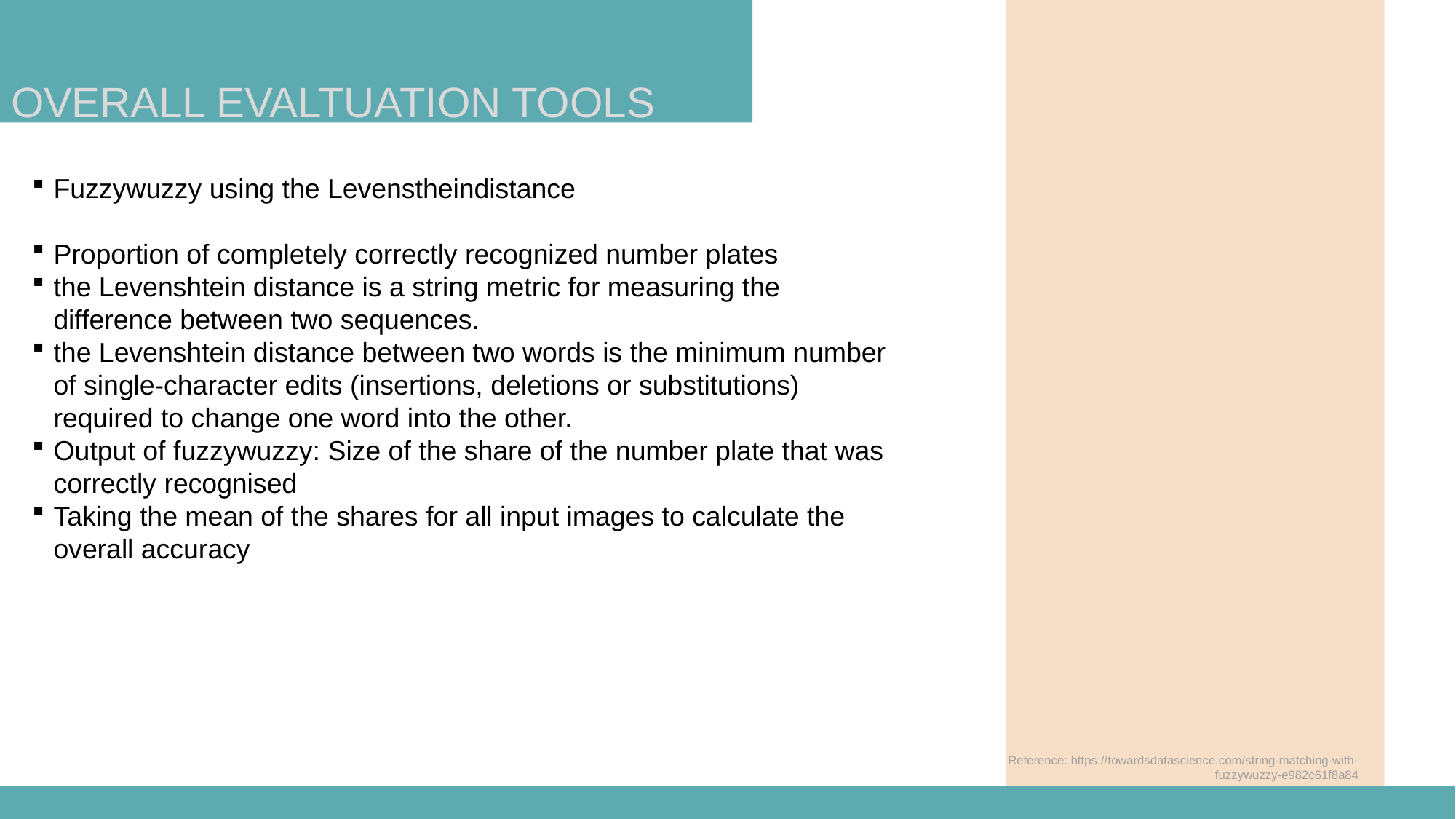

OVERALL EVALTUATION TOOLS

Fuzzywuzzy using the Levenstheindistance

Proportion of completely correctly recognized number plates
the Levenshtein distance is a string metric for measuring the difference between two sequences.
the Levenshtein distance between two words is the minimum number of single-character edits (insertions, deletions or substitutions) required to change one word into the other.
Output of fuzzywuzzy: Size of the share of the number plate that was correctly recognised
Taking the mean of the shares for all input images to calculate the overall accuracy

Reference: https://towardsdatascience.com/string-matching-with-fuzzywuzzy-e982c61f8a84